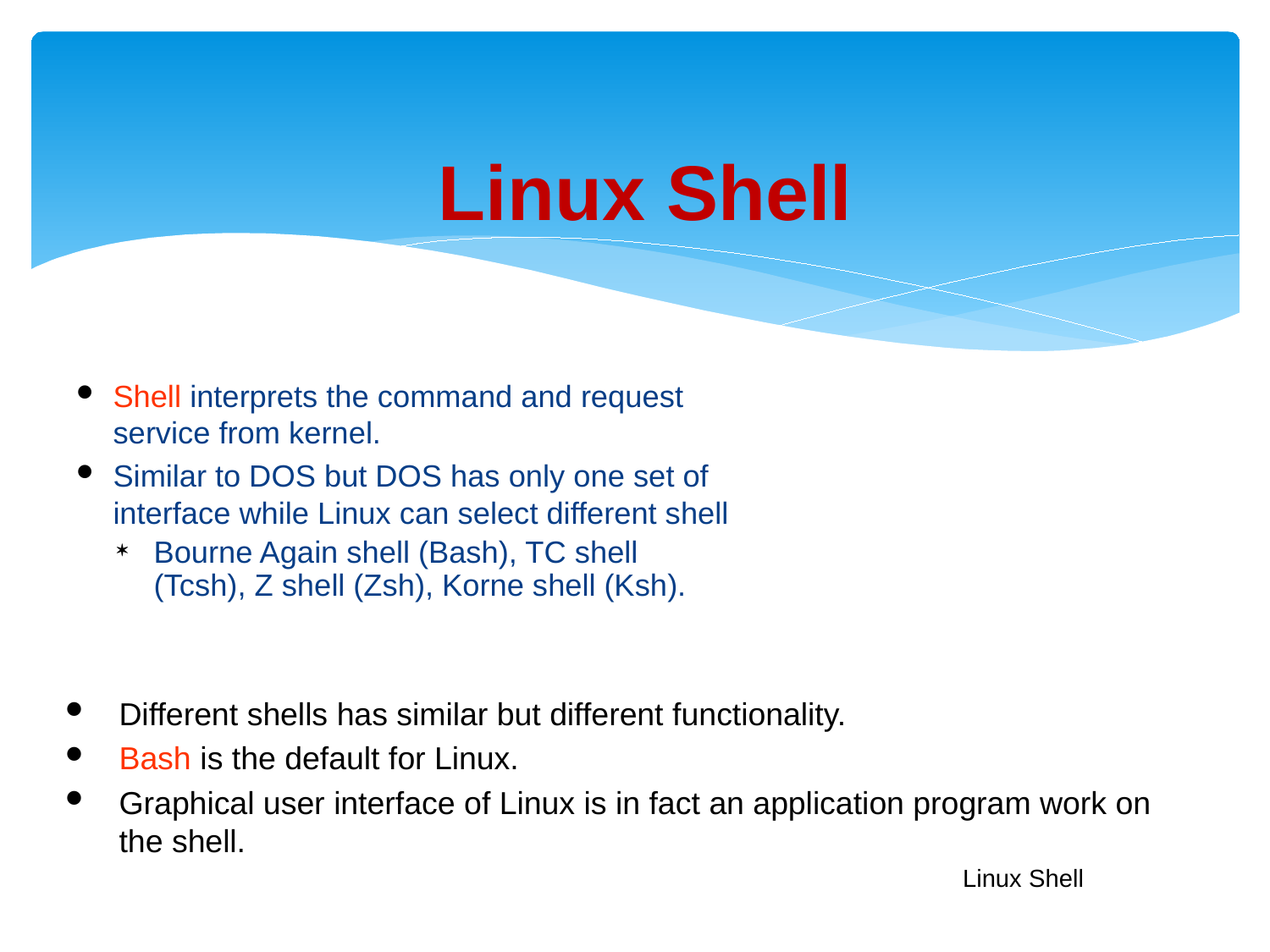

# Linux Shell
Shell interprets the command and request service from kernel.
Similar to DOS but DOS has only one set of interface while Linux can select different shell
Bourne Again shell (Bash), TC shell (Tcsh), Z shell (Zsh), Korne shell (Ksh).

Different shells has similar but different functionality.
Bash is the default for Linux.
Graphical user interface of Linux is in fact an application program work on the shell.

Linux Shell